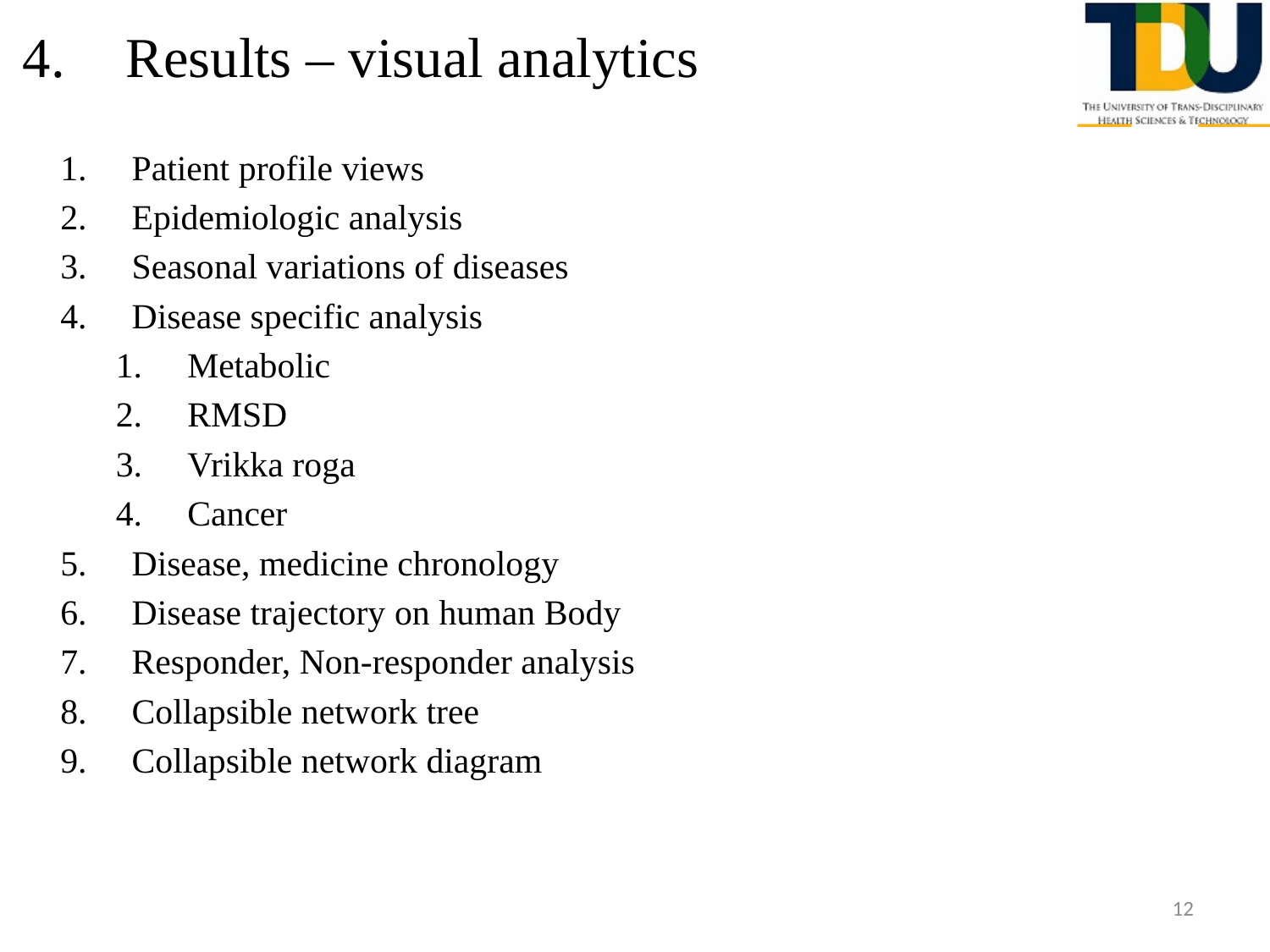

# Results – visual analytics
Patient profile views
Epidemiologic analysis
Seasonal variations of diseases
Disease specific analysis
Metabolic
RMSD
Vrikka roga
Cancer
Disease, medicine chronology
Disease trajectory on human Body
Responder, Non-responder analysis
Collapsible network tree
Collapsible network diagram
12